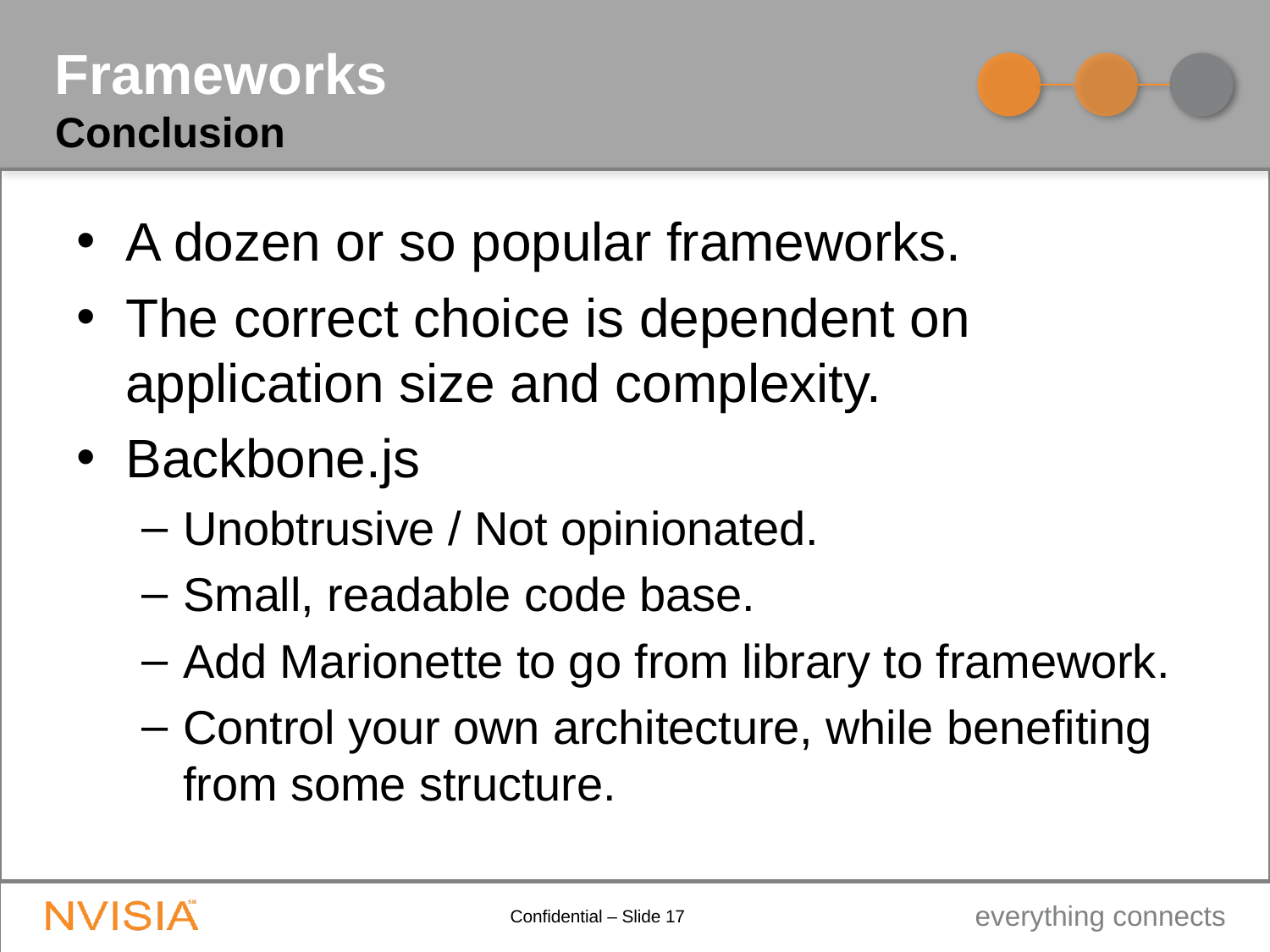

# Frameworks
Conclusion
A dozen or so popular frameworks.
The correct choice is dependent on application size and complexity.
Backbone.js
Unobtrusive / Not opinionated.
Small, readable code base.
Add Marionette to go from library to framework.
Control your own architecture, while benefiting from some structure.